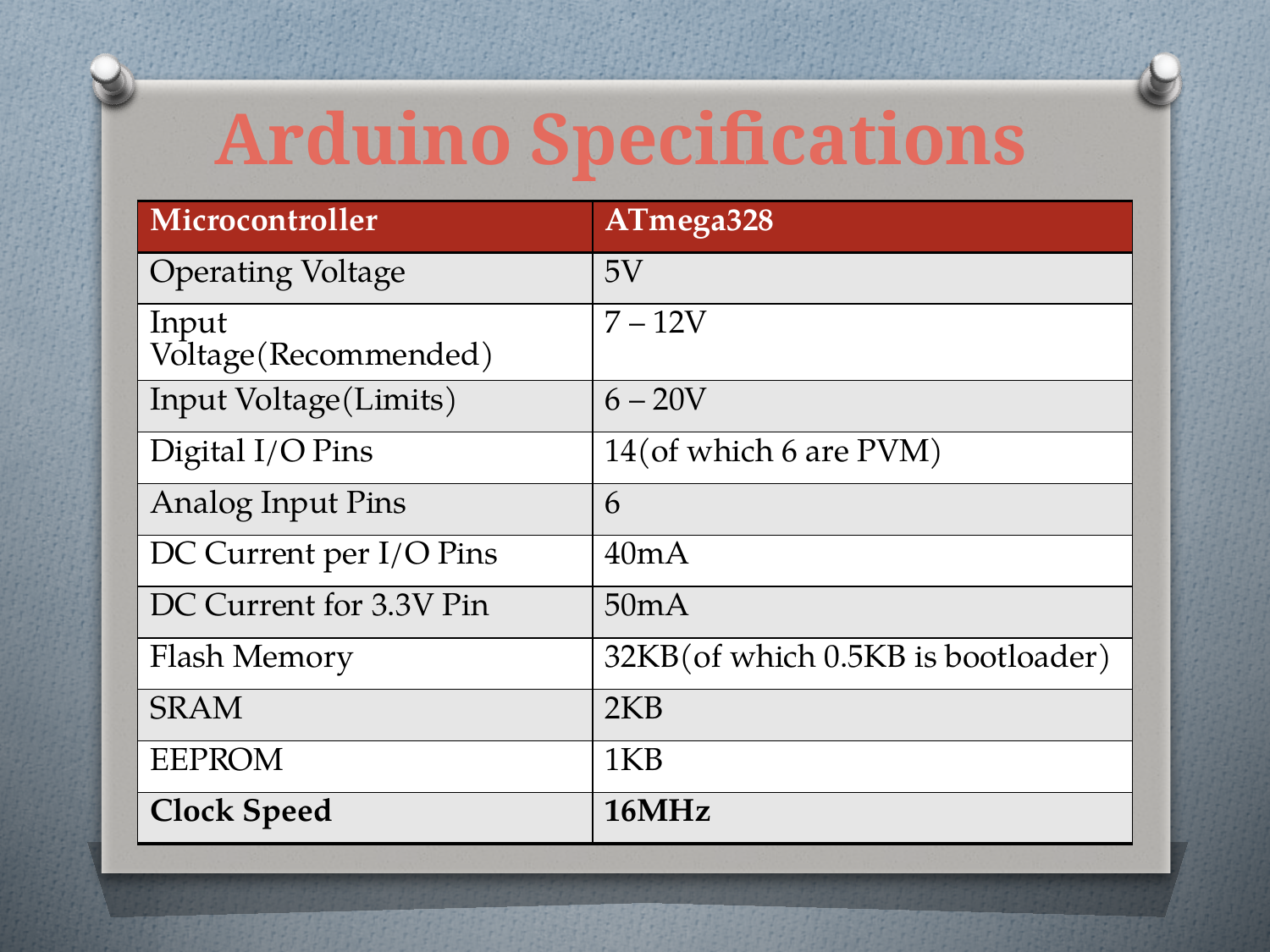

# Arduino Specifications
| Microcontroller | ATmega328 |
| --- | --- |
| Operating Voltage | 5V |
| Input Voltage(Recommended) | 7 – 12V |
| Input Voltage(Limits) | 6 – 20V |
| Digital I/O Pins | 14(of which 6 are PVM) |
| Analog Input Pins | 6 |
| DC Current per I/O Pins | 40mA |
| DC Current for 3.3V Pin | 50mA |
| Flash Memory | 32KB(of which 0.5KB is bootloader) |
| SRAM | 2KB |
| EEPROM | 1KB |
| Clock Speed | 16MHz |